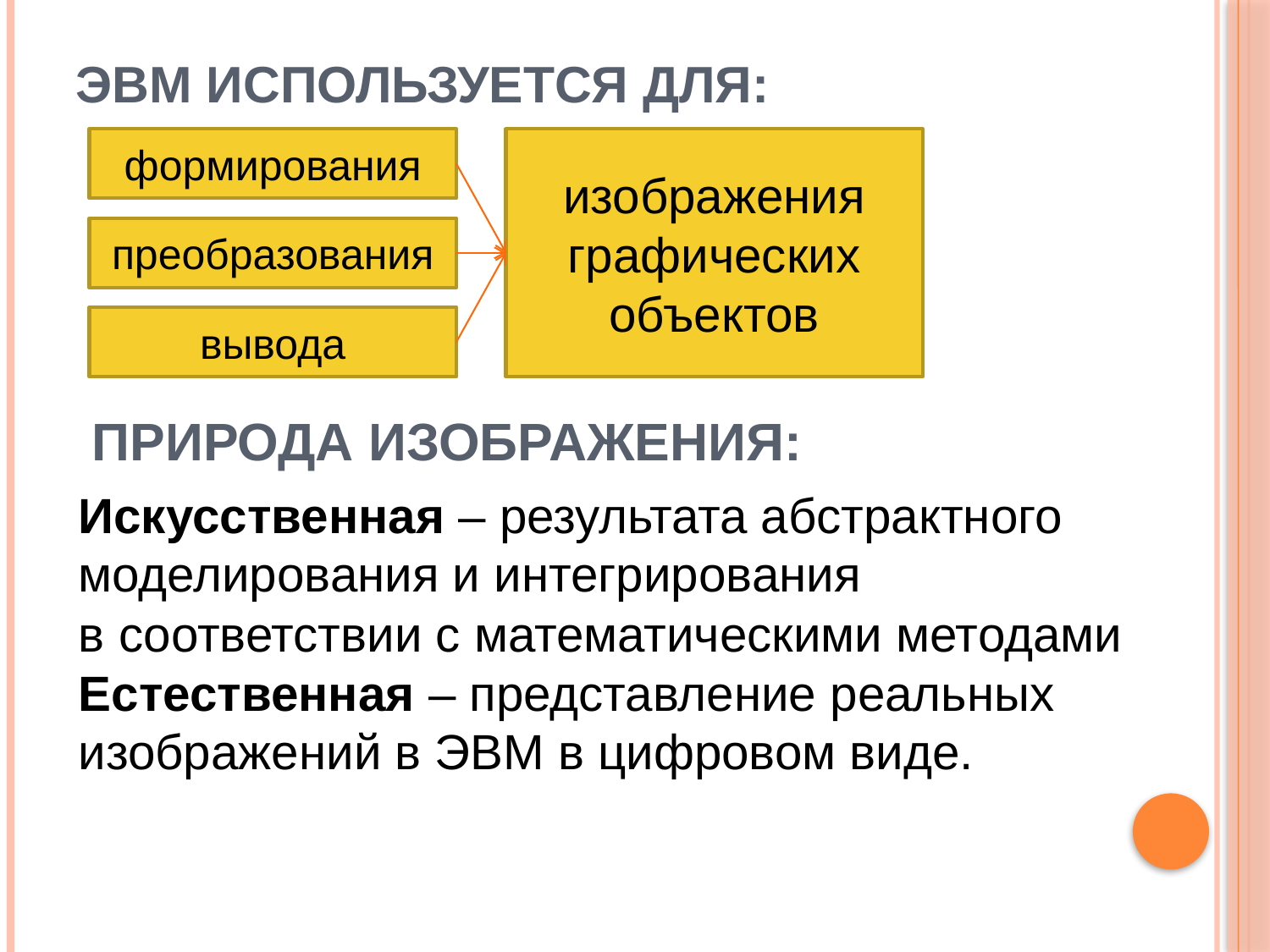

# ЭВМ используется для:
формирования
изображения графических объектов
преобразования
вывода
Природа изображения:
Искусственная – результата абстрактного
моделирования и интегрирования
в соответствии с математическими методами
Естественная – представление реальных
изображений в ЭВМ в цифровом виде.